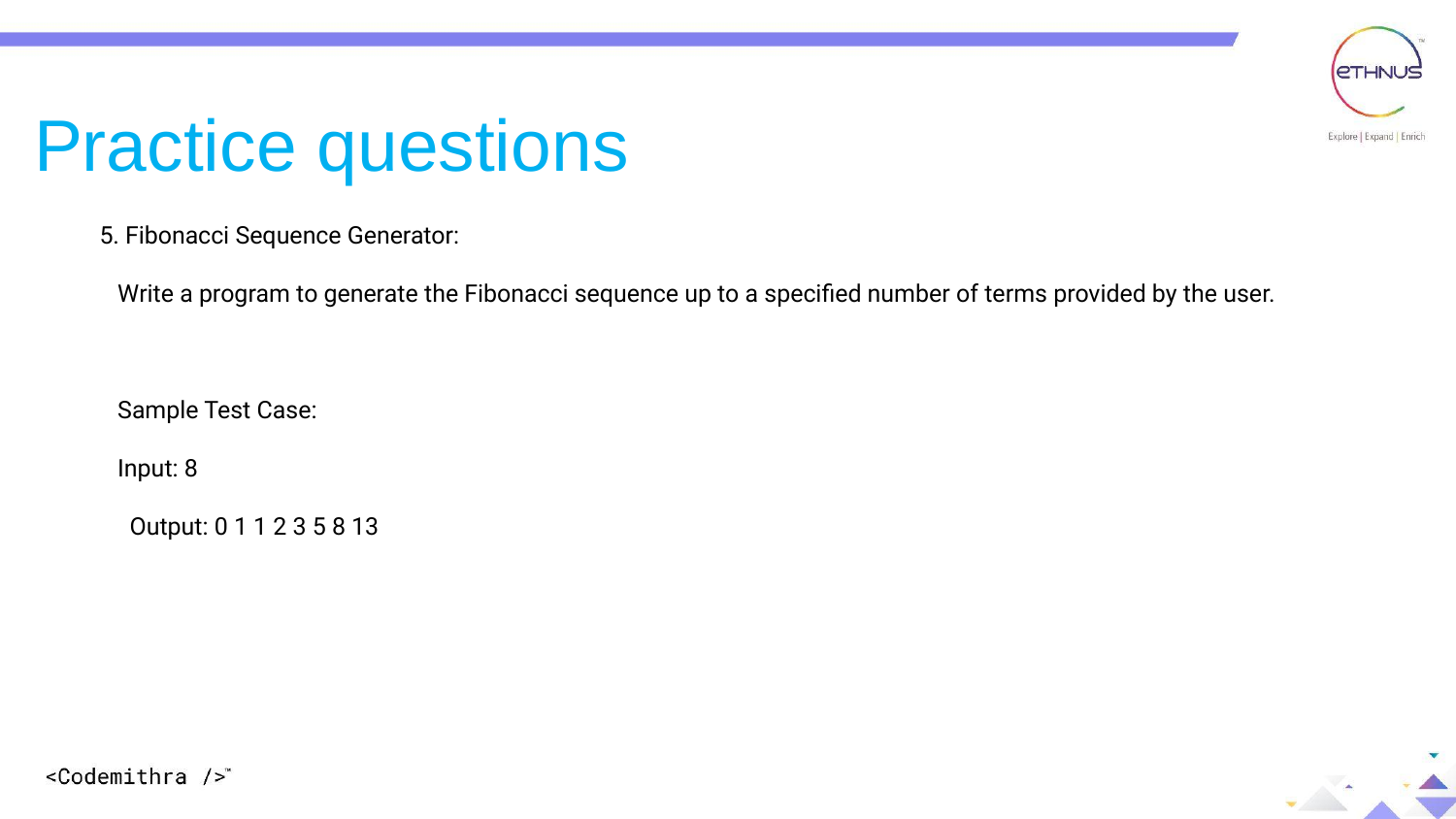

Practice questions

5. Fibonacci Sequence Generator:
   Write a program to generate the Fibonacci sequence up to a specified number of terms provided by the user.

   Sample Test Case:
   Input: 8
     Output: 0 1 1 2 3 5 8 13